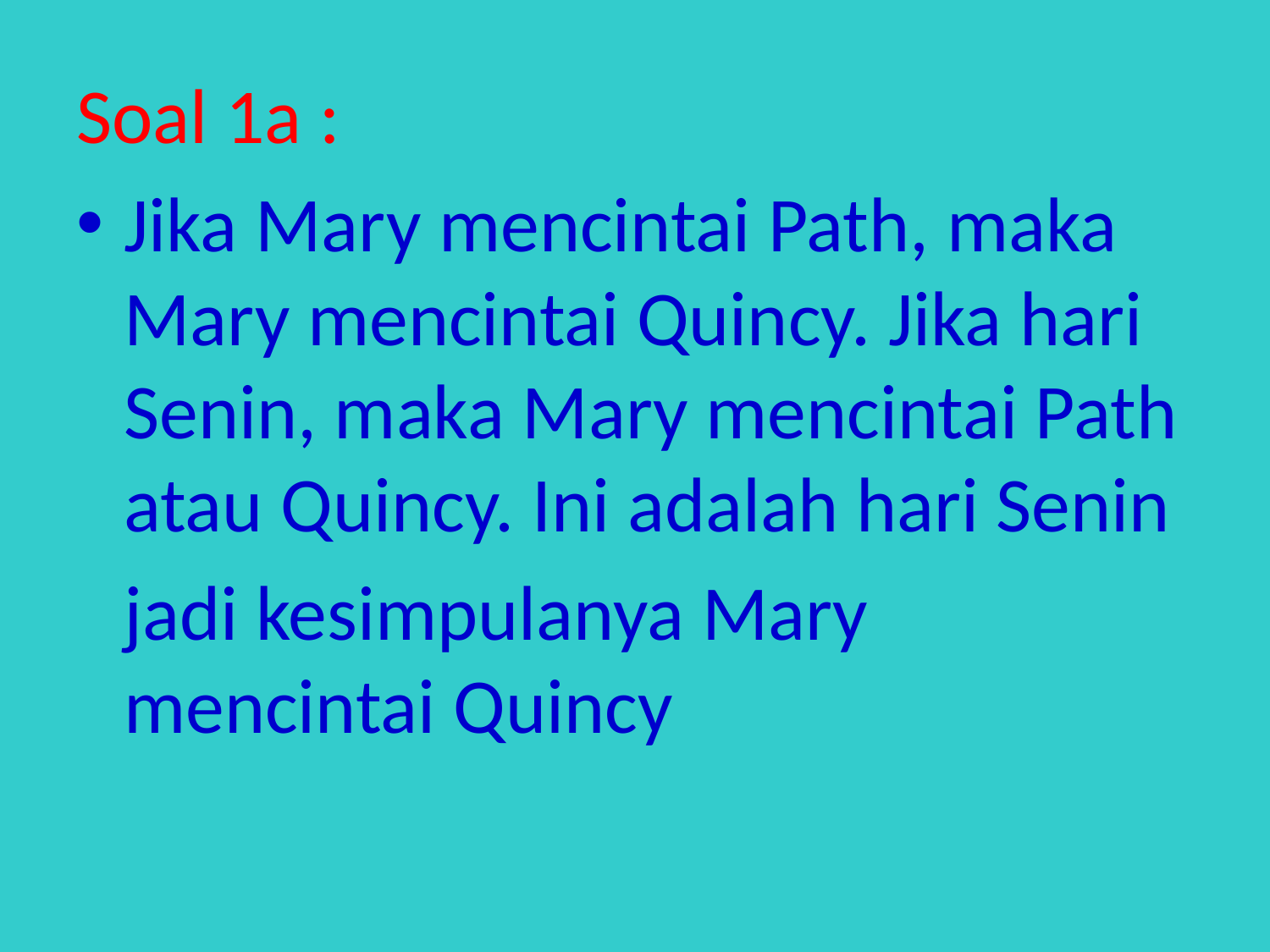

Soal 1a :
Jika Mary mencintai Path, maka Mary mencintai Quincy. Jika hari Senin, maka Mary mencintai Path atau Quincy. Ini adalah hari Senin
	jadi kesimpulanya Mary mencintai Quincy